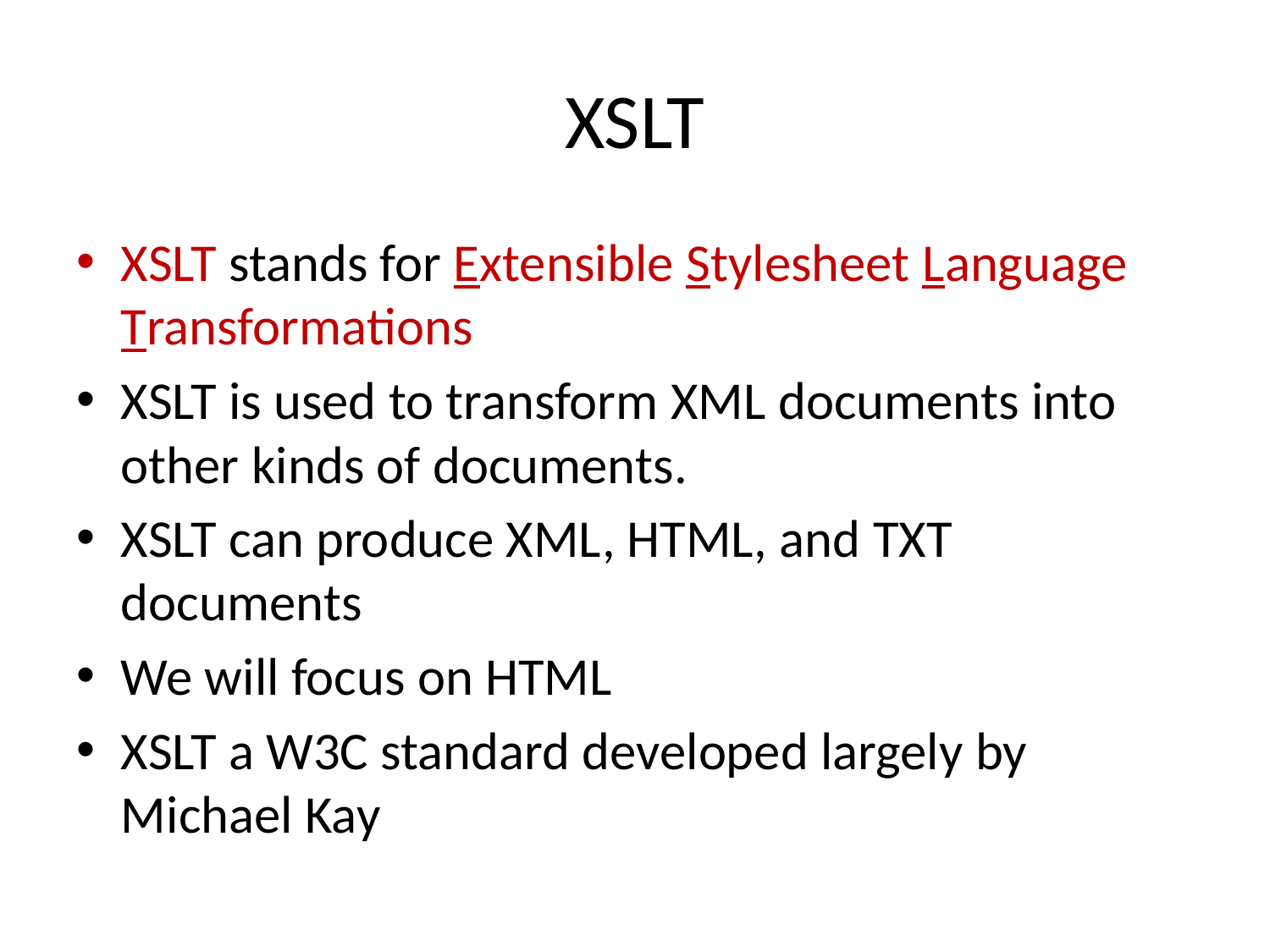

# XSLT
XSLT stands for Extensible Stylesheet Language Transformations
XSLT is used to transform XML documents into other kinds of documents.
XSLT can produce XML, HTML, and TXT documents
We will focus on HTML
XSLT a W3C standard developed largely by Michael Kay